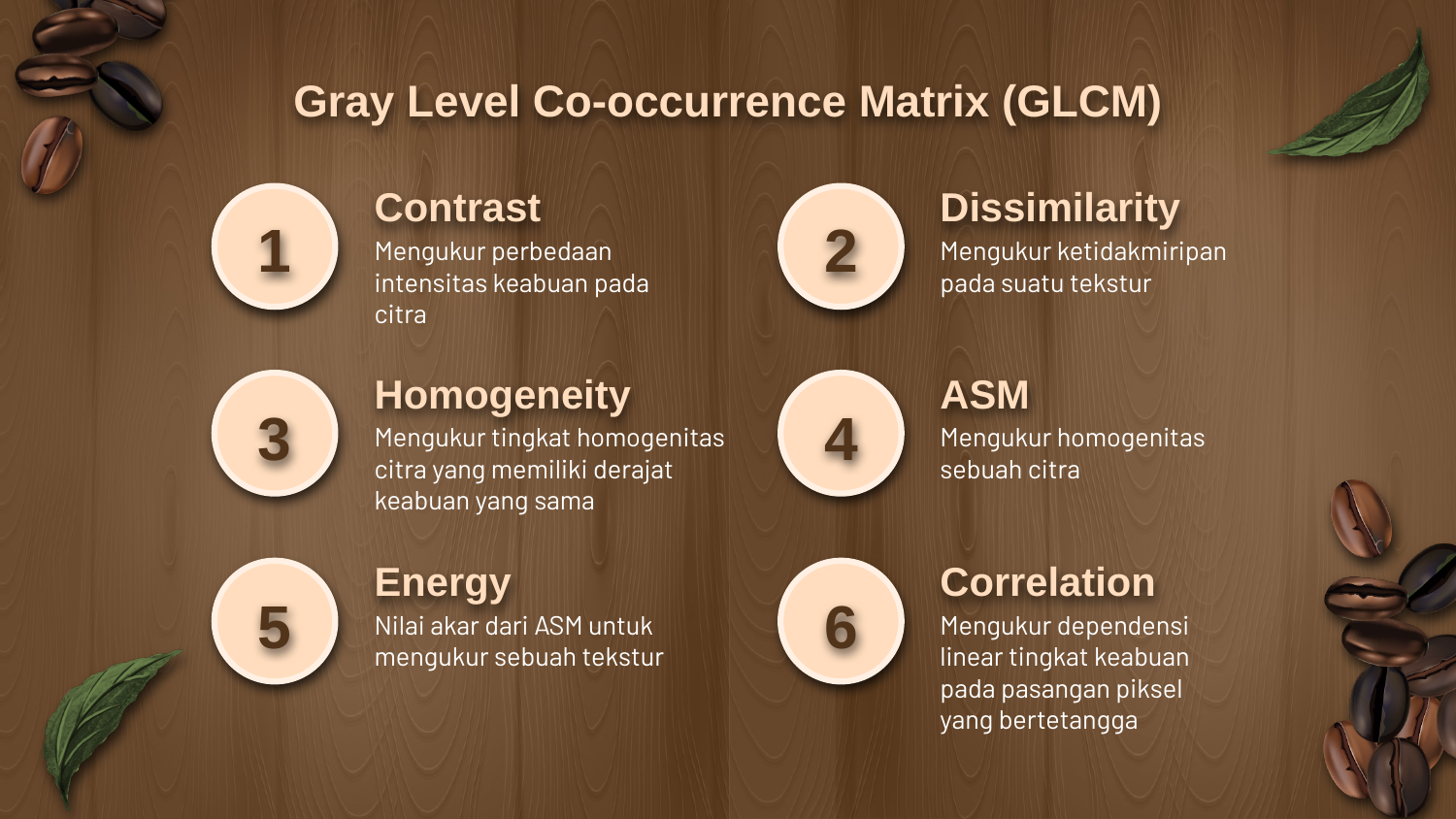

Gray Level Co-occurrence Matrix (GLCM)

# Contrast
Dissimilarity
1
2
Mengukur perbedaan intensitas keabuan pada citra
Mengukur ketidakmiripan pada suatu tekstur

Homogeneity
ASM
3
4
Mengukur tingkat homogenitas citra yang memiliki derajat keabuan yang sama
Mengukur homogenitas sebuah citra

Energy
Correlation
5
6
Nilai akar dari ASM untuk mengukur sebuah tekstur
Mengukur dependensi linear tingkat keabuan pada pasangan piksel yang bertetangga